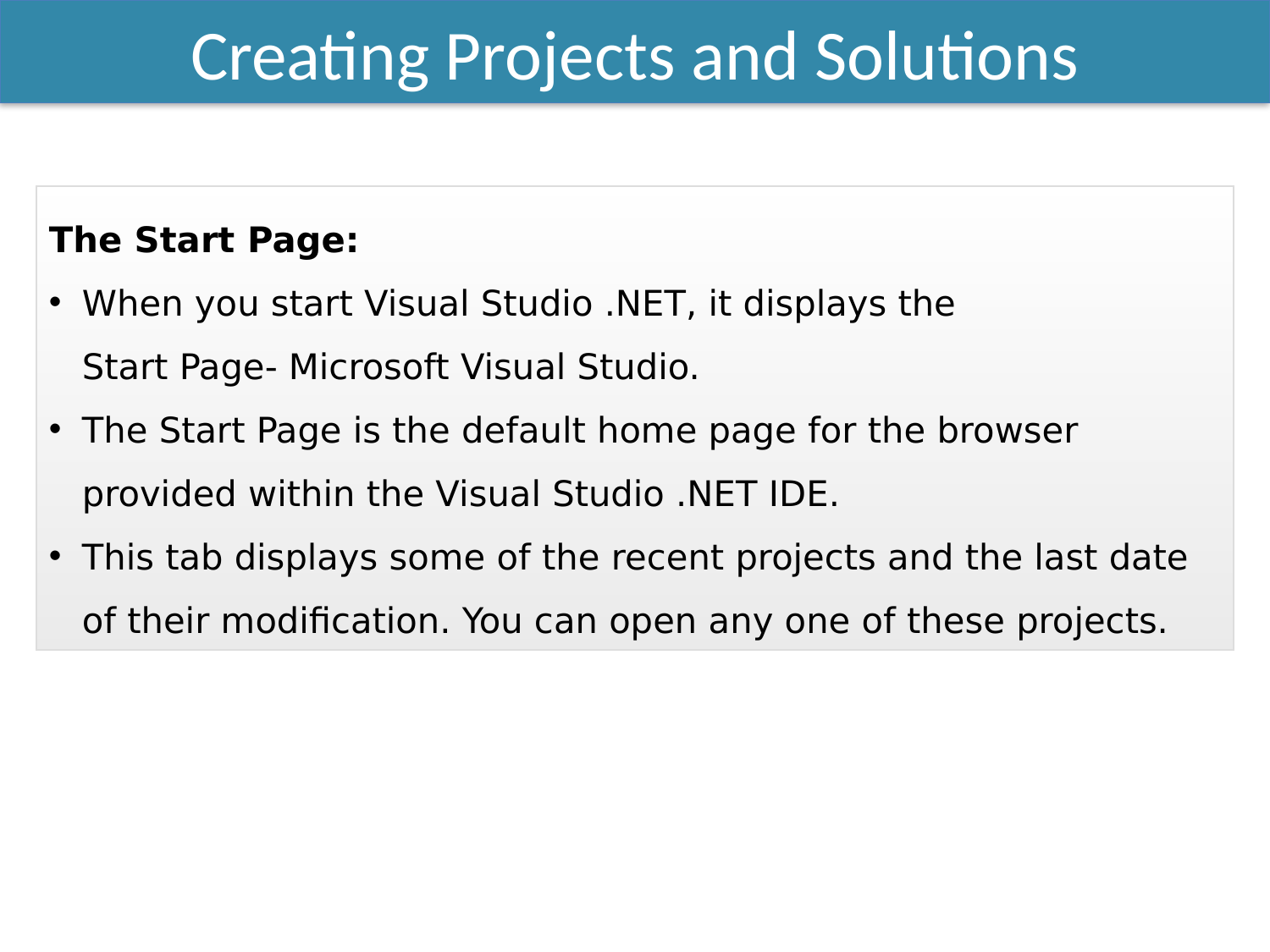

Creating Projects and Solutions
The Start Page:
When you start Visual Studio .NET, it displays the
Start Page- Microsoft Visual Studio.
The Start Page is the default home page for the browser provided within the Visual Studio .NET IDE.
This tab displays some of the recent projects and the last date of their modification. You can open any one of these projects.